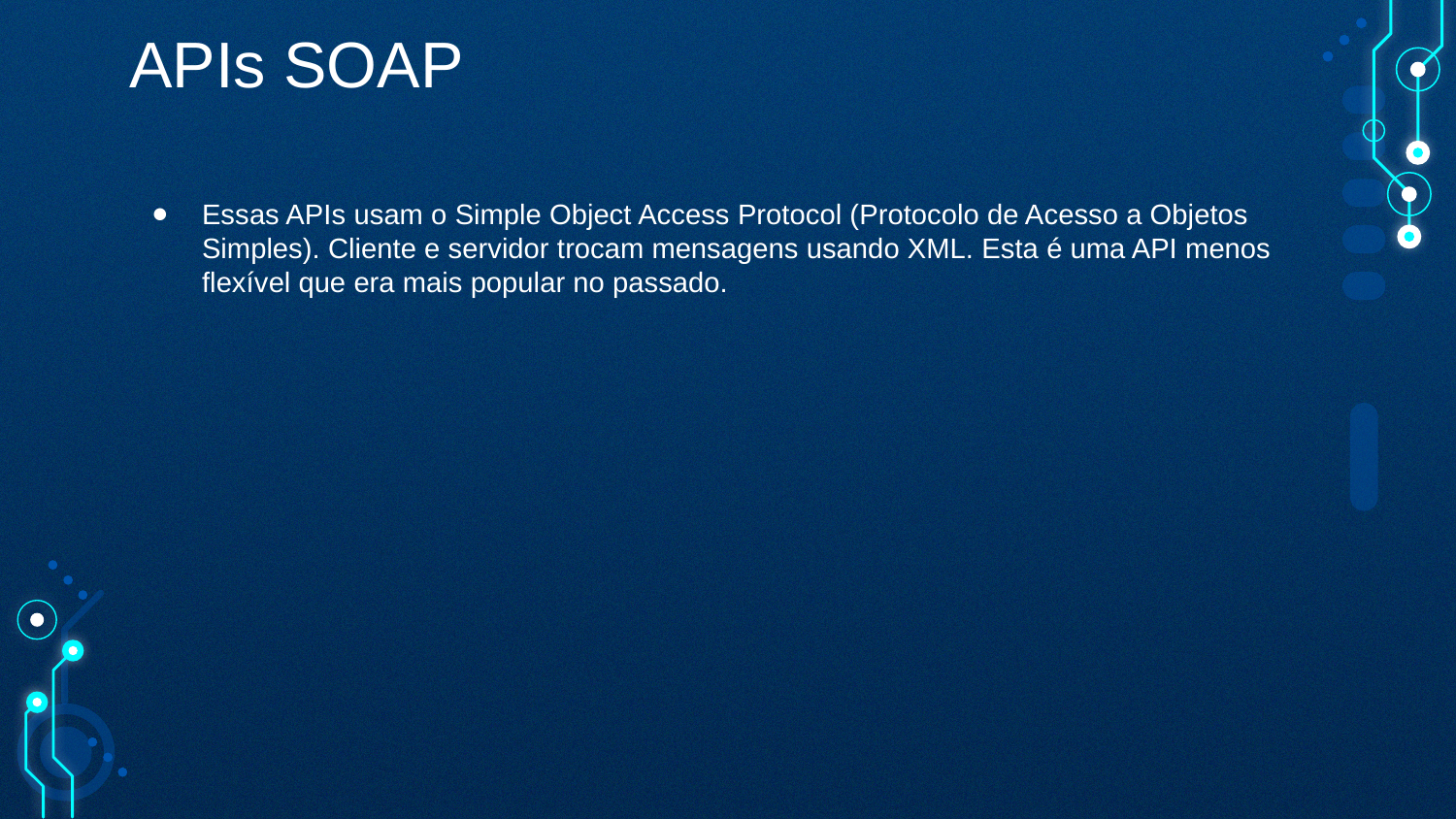

# APIs SOAP
Essas APIs usam o Simple Object Access Protocol (Protocolo de Acesso a Objetos Simples). Cliente e servidor trocam mensagens usando XML. Esta é uma API menos flexível que era mais popular no passado.